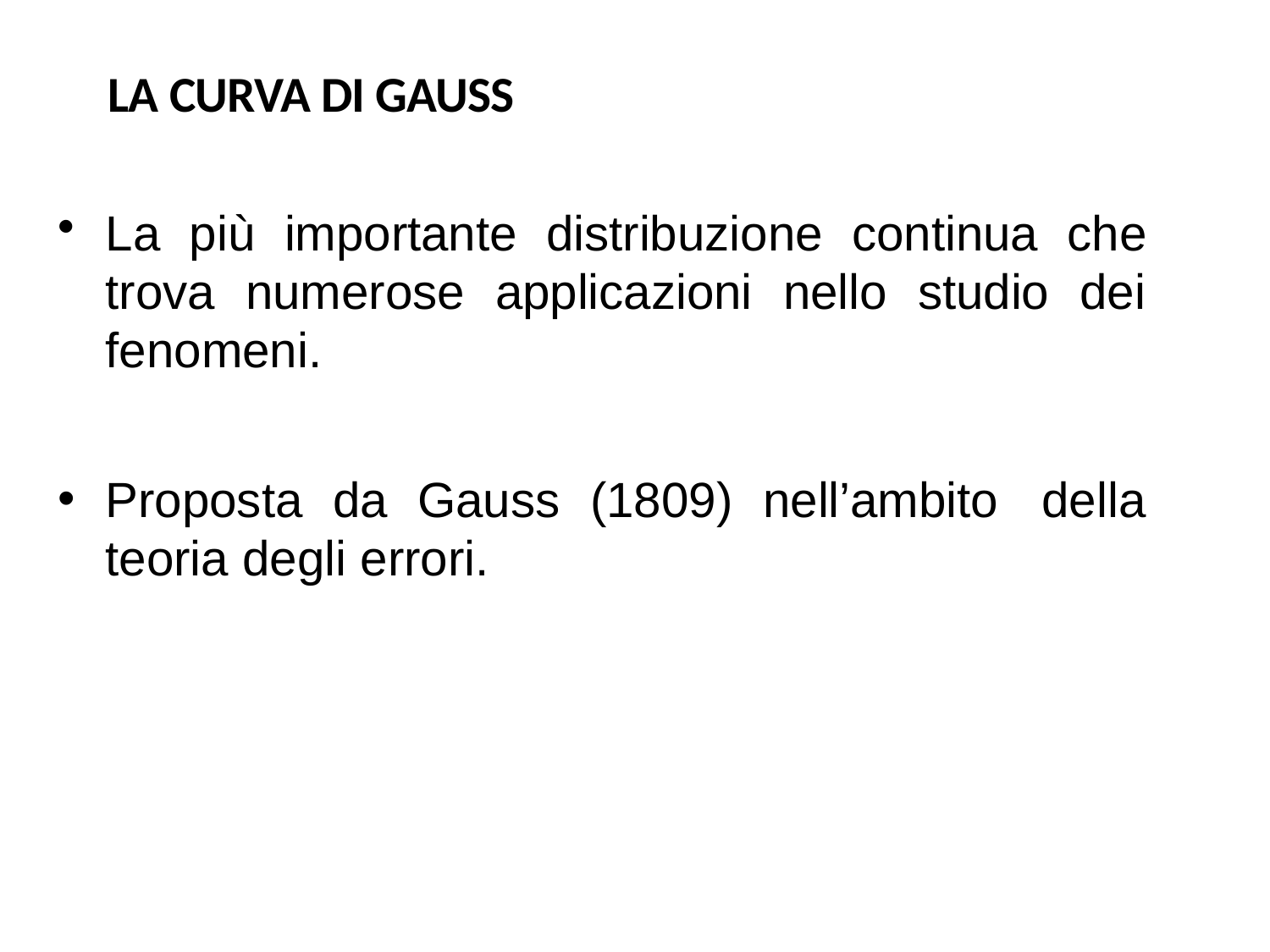

LA CURVA DI GAUSS
La più importante distribuzione continua che  trova numerose applicazioni nello studio dei  fenomeni.

Proposta da Gauss (1809) nell’ambito della  teoria degli errori.